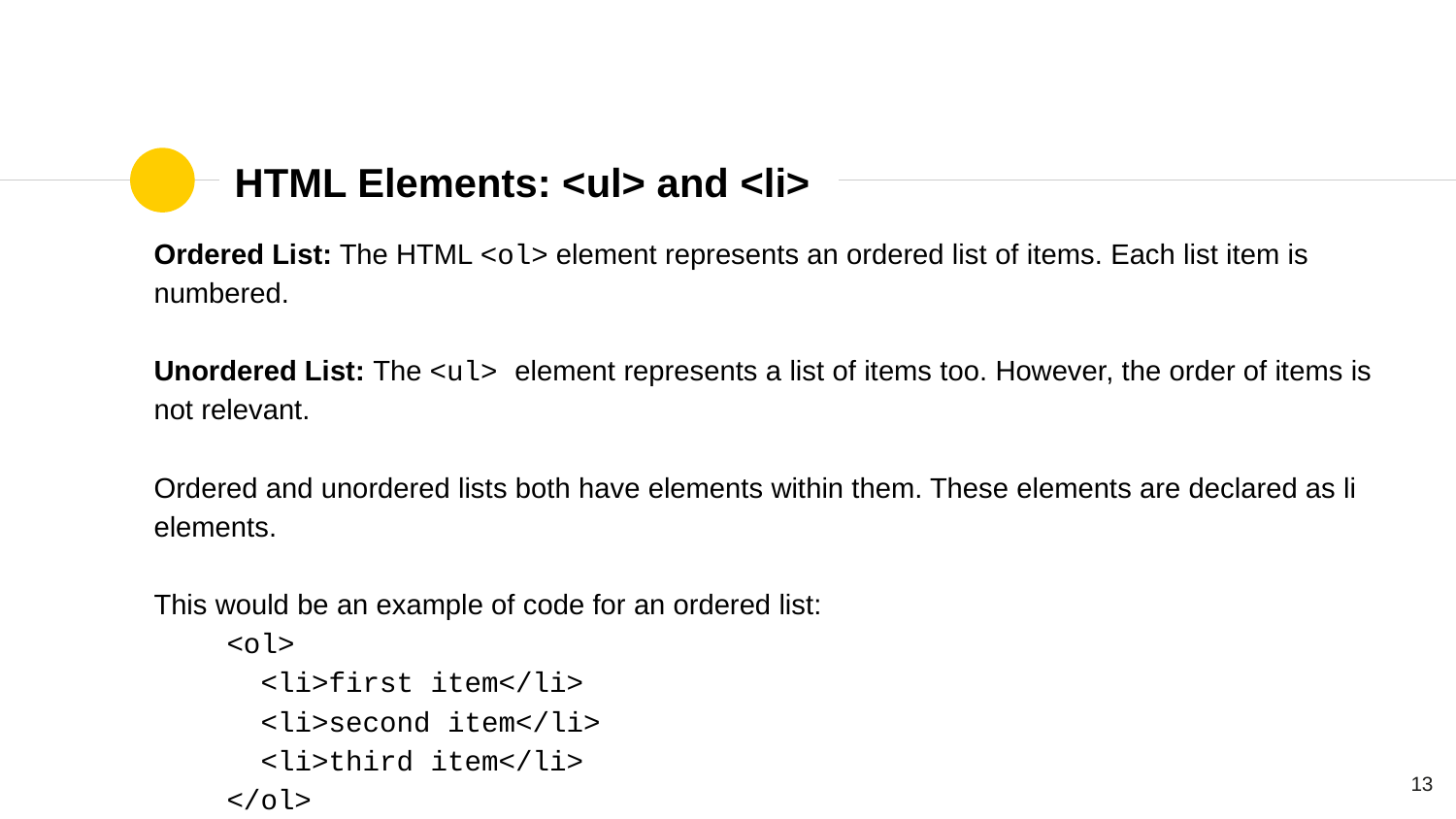

# HTML Elements: <ul> and <li>
Ordered List: The HTML <ol> element represents an ordered list of items. Each list item is numbered.

Unordered List: The <ul> element represents a list of items too. However, the order of items is not relevant.

Ordered and unordered lists both have elements within them. These elements are declared as li elements.

This would be an example of code for an ordered list:
<ol>
  <li>first item</li>
  <li>second item</li>
  <li>third item</li>
</ol>

13